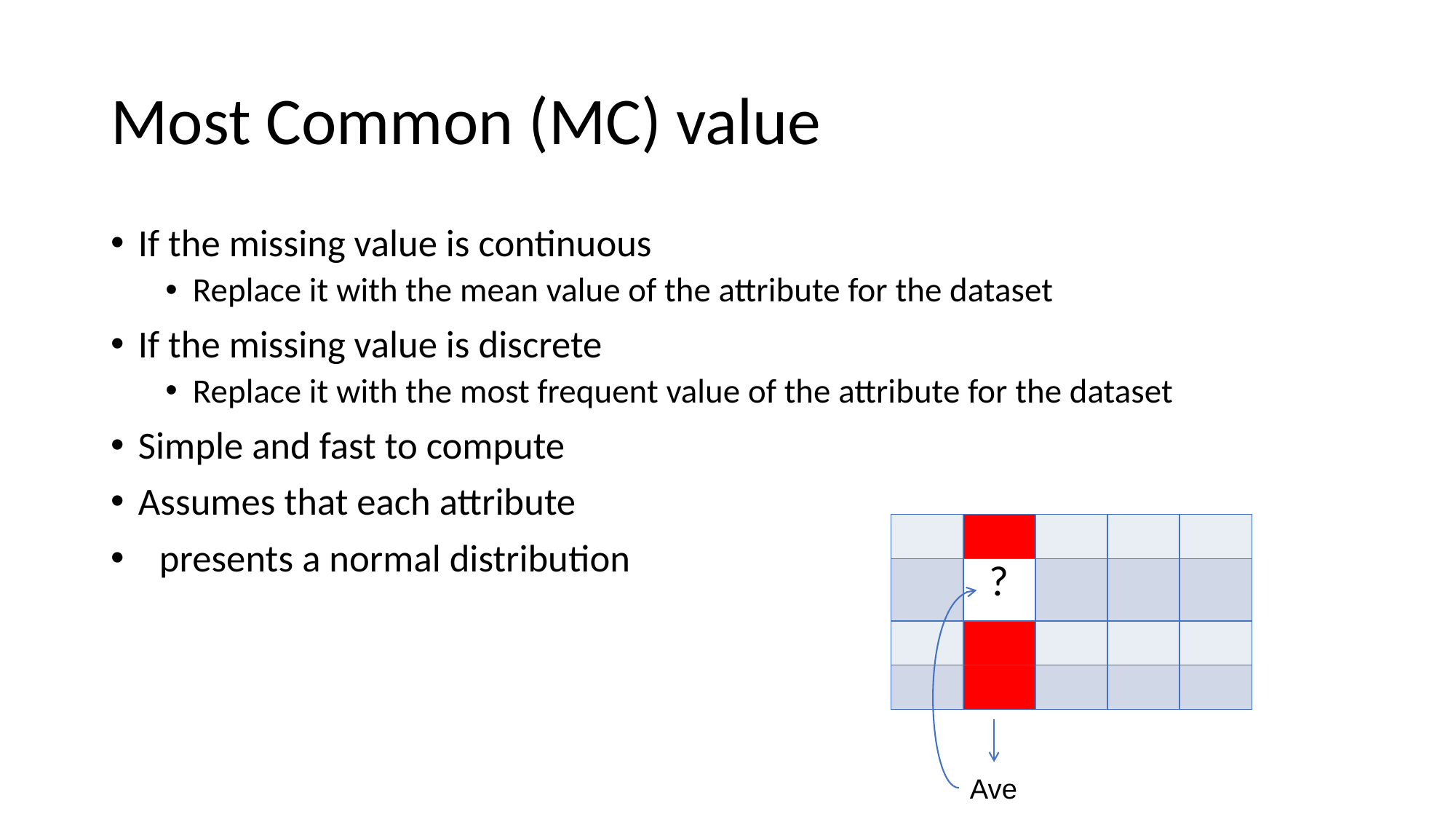

# Most Common (MC) value
If the missing value is continuous
Replace it with the mean value of the attribute for the dataset
If the missing value is discrete
Replace it with the most frequent value of the attribute for the dataset
Simple and fast to compute
Assumes that each attribute
    presents a normal distribution
|  |  |  |  |  |
| --- | --- | --- | --- | --- |
|  | ? |  |  |  |
|  |  |  |  |  |
|  |  |  |  |  |
Ave